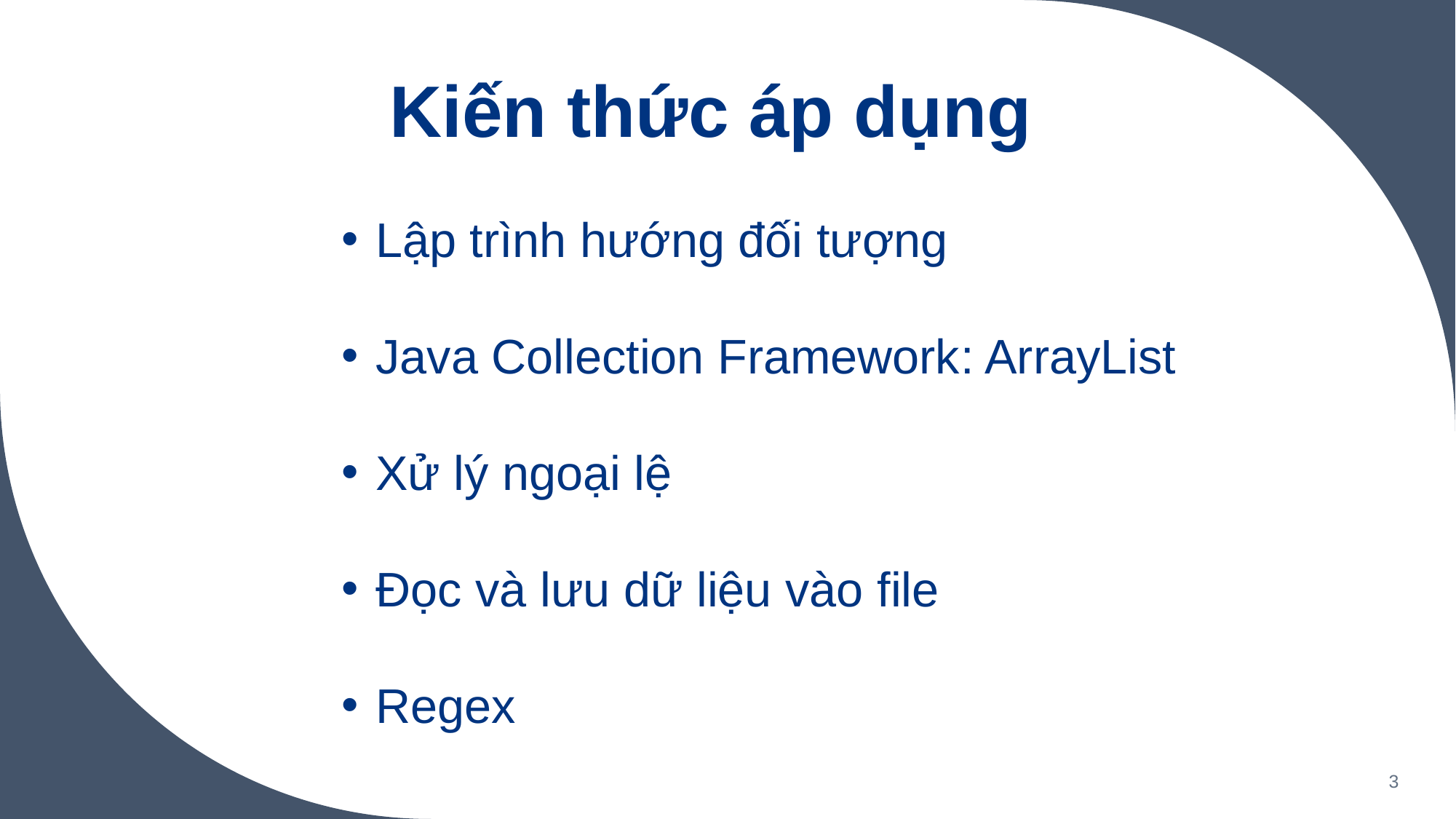

# Kiến thức áp dụng
Lập trình hướng đối tượng

Java Collection Framework: ArrayList

Xử lý ngoại lệ

Đọc và lưu dữ liệu vào file

Regex
3